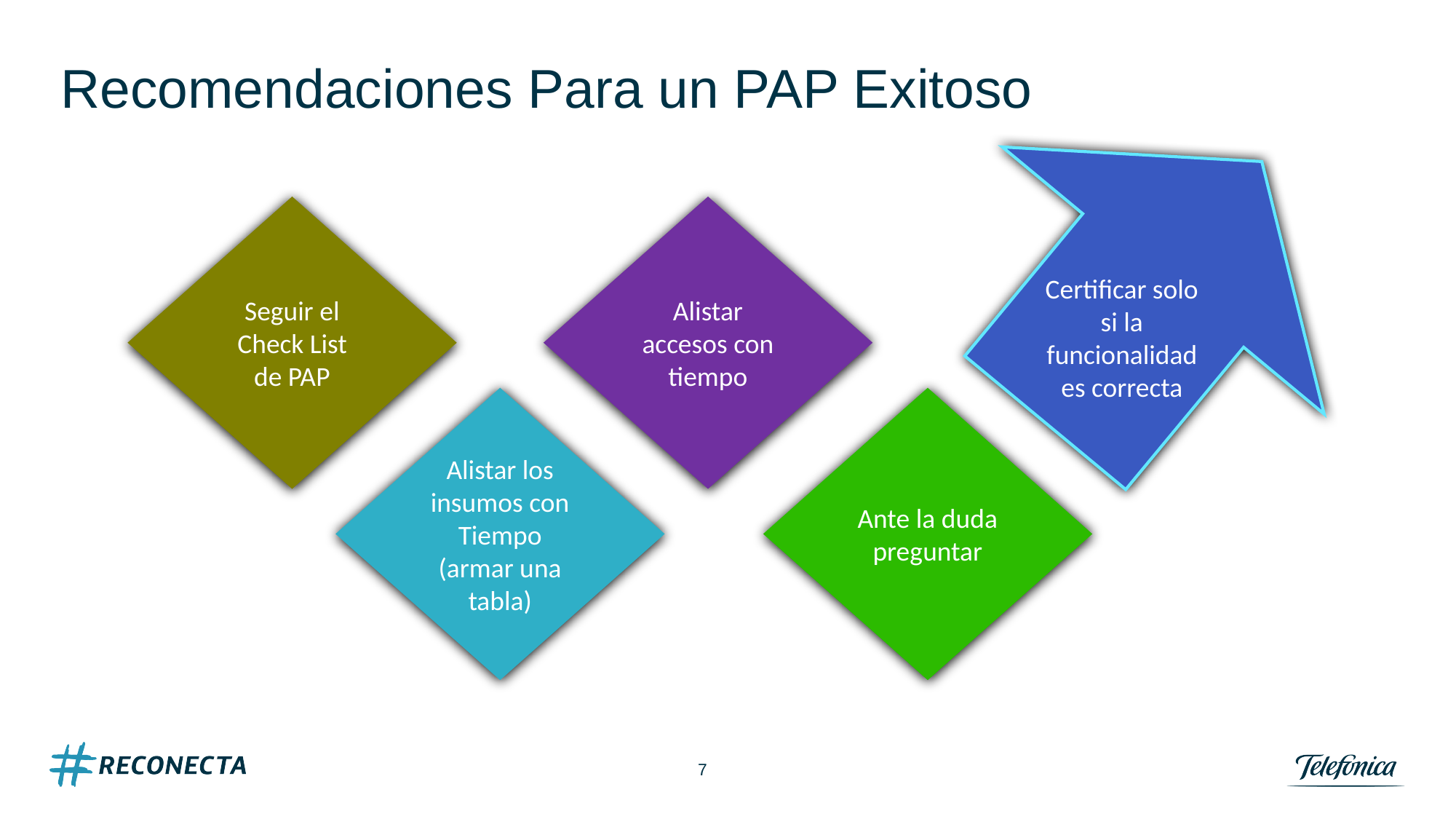

# Recomendaciones Para un PAP Exitoso

Seguir el Check List de PAP
Alistar accesos con tiempo
Certificar solo si la funcionalidad es correcta
Ante la duda preguntar
Alistar los insumos con Tiempo (armar una tabla)